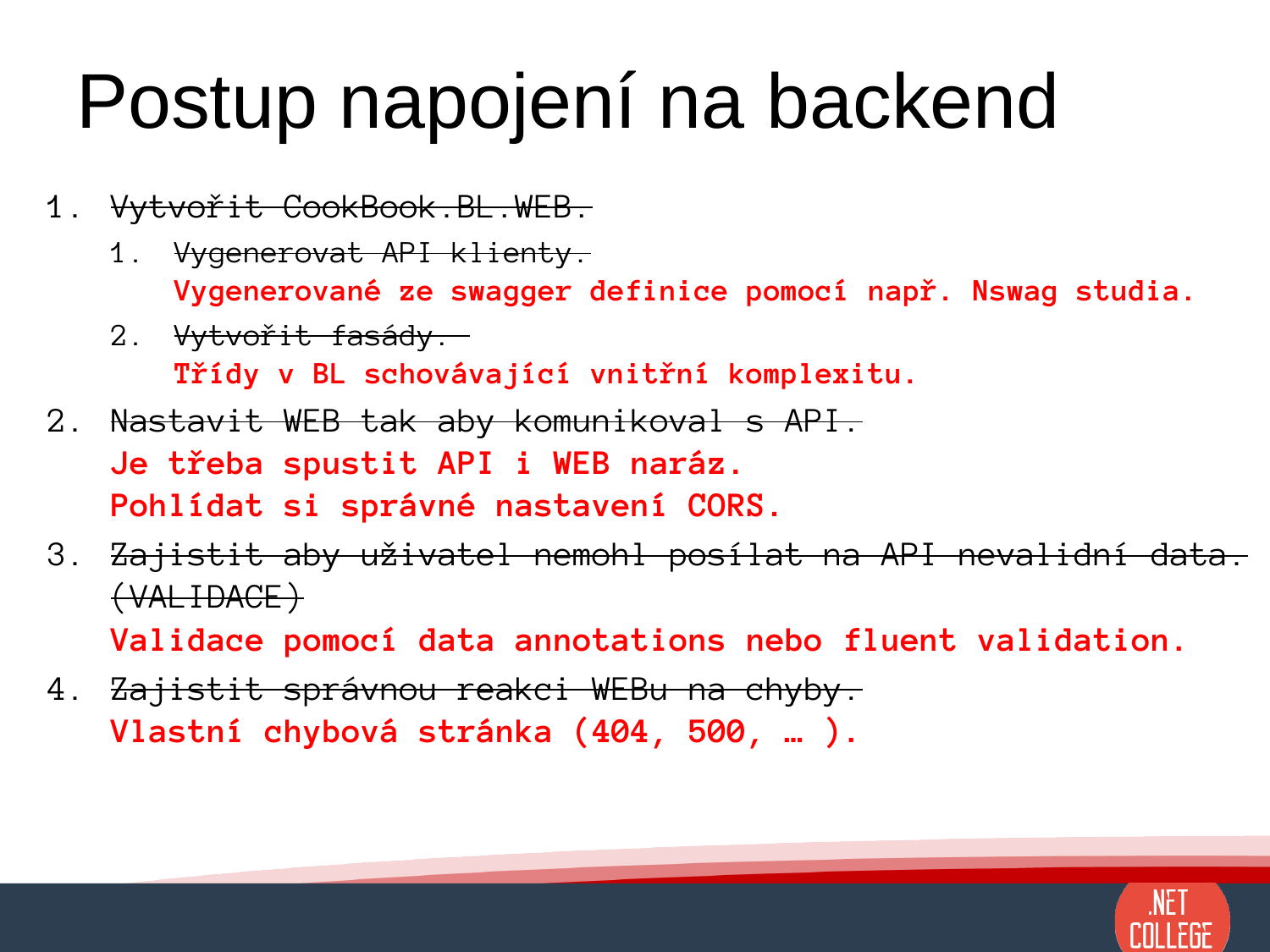

# Postup napojení na backend
Vytvořit CookBook.BL.WEB.
Vygenerovat API klienty.
Vygenerované ze swagger definice pomocí např. Nswag studia.
Vytvořit fasády.
Třídy v BL schovávající vnitřní komplexitu.
Nastavit WEB tak aby komunikoval s API.
Je třeba spustit API i WEB naráz.
Pohlídat si správné nastavení CORS.
Zajistit aby uživatel nemohl posílat na API nevalidní data.
(VALIDACE)
Validace pomocí data annotations nebo fluent validation.
Zajistit správnou reakci WEBu na chyby.
Vlastní chybová stránka (404, 500, … ).